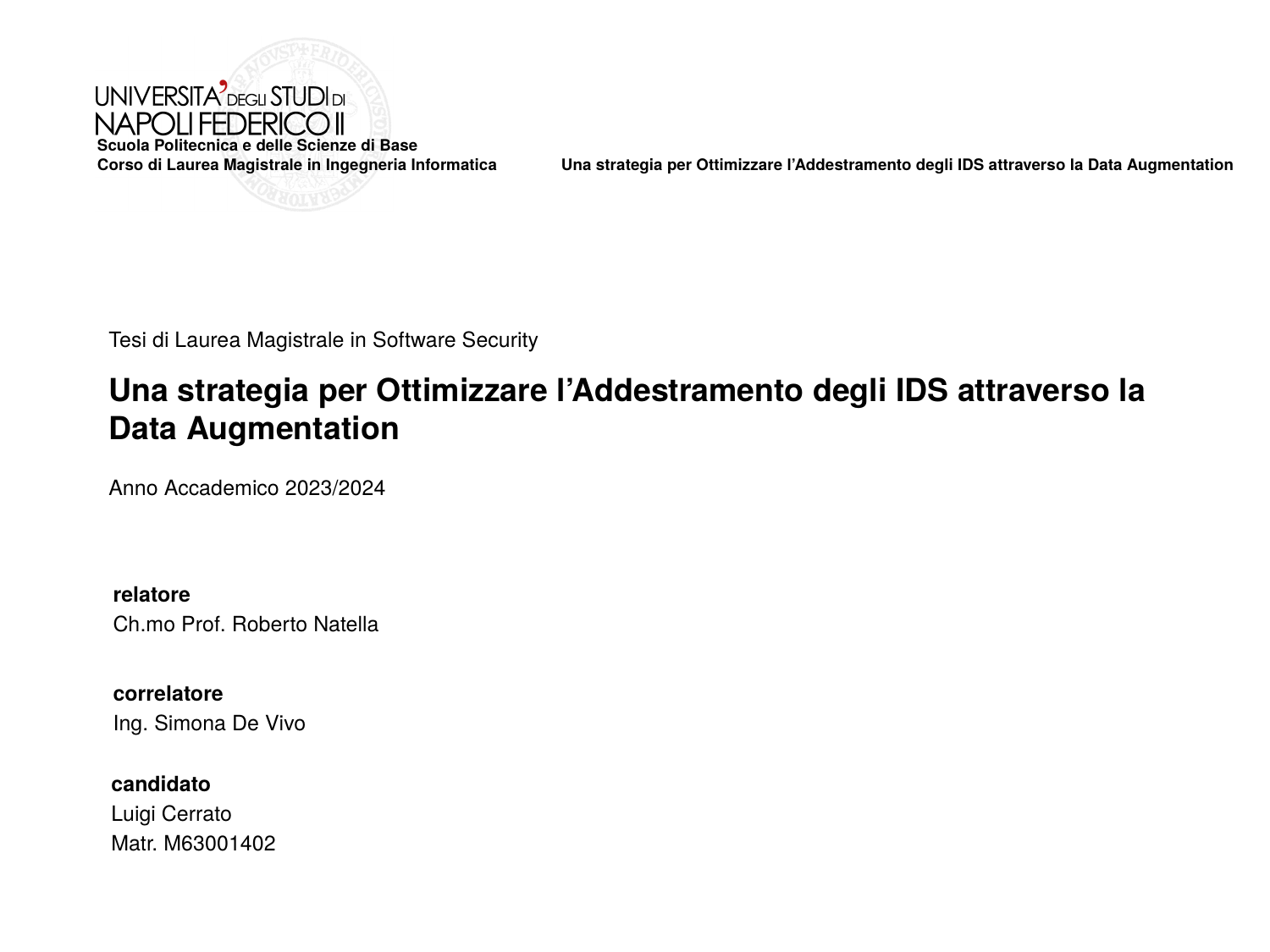

Tesi di Laurea Magistrale in Software Security
# Una strategia per Ottimizzare l’Addestramento degli IDS attraverso la Data Augmentation
Anno Accademico 2023/2024
relatore
Ch.mo Prof. Roberto Natella
correlatore
Ing. Simona De Vivo
candidato
Luigi Cerrato
Matr. M63001402